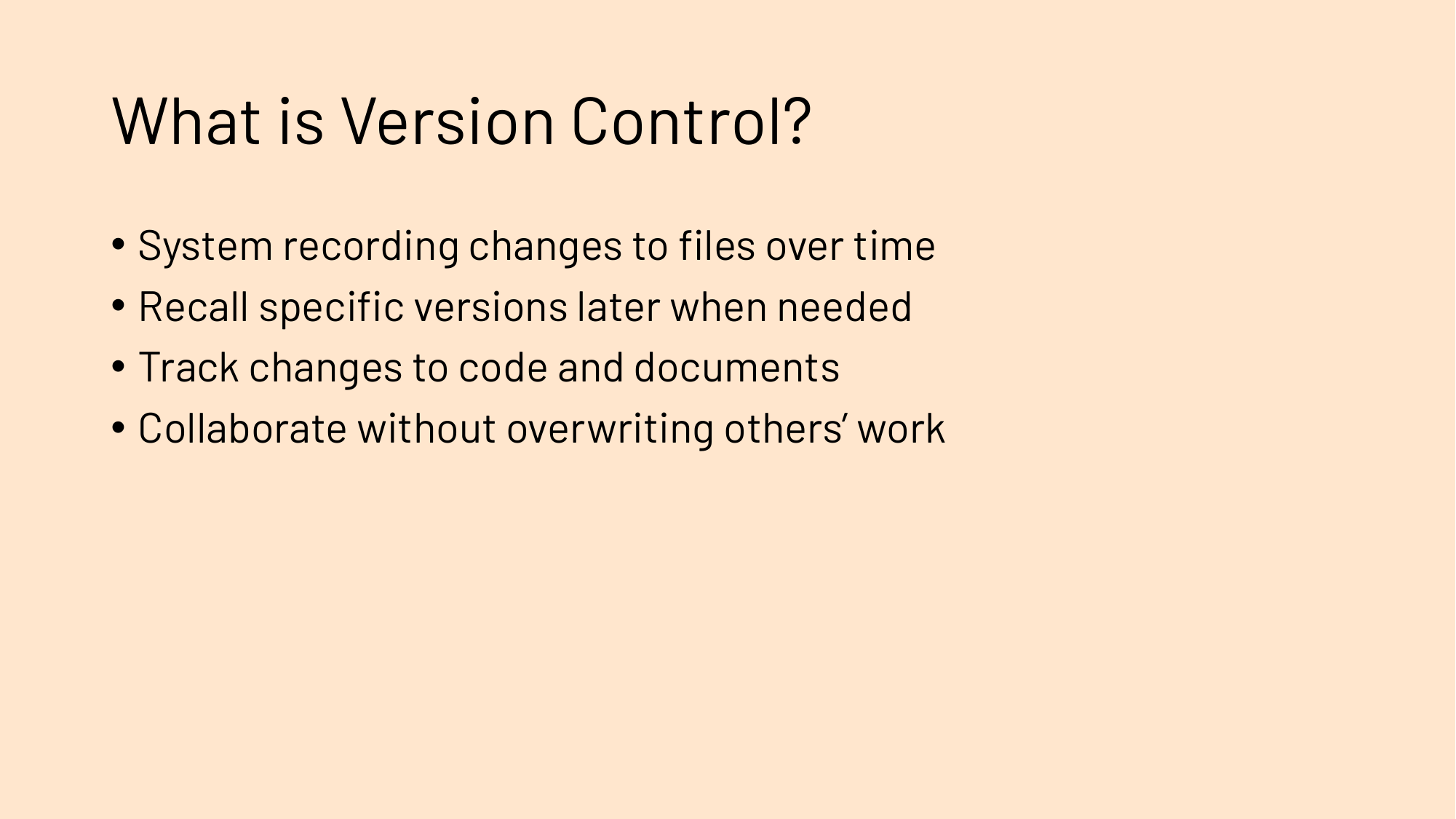

# What is Version Control?
System recording changes to files over time
Recall specific versions later when needed
Track changes to code and documents
Collaborate without overwriting others’ work